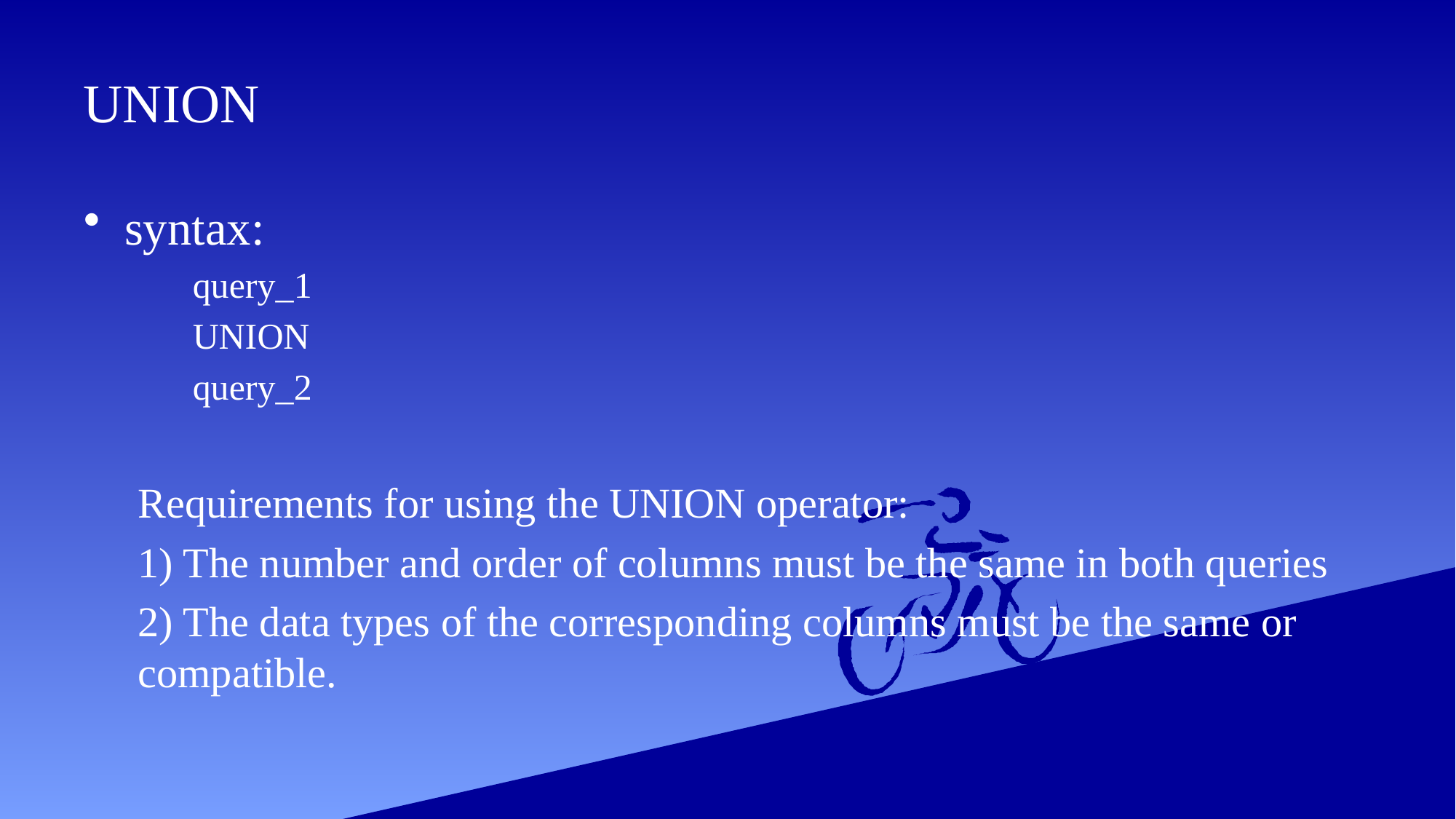

# UNION
syntax:
query_1
UNION
query_2

Requirements for using the UNION operator:
1) The number and order of columns must be the same in both queries
2) The data types of the corresponding columns must be the same or compatible.